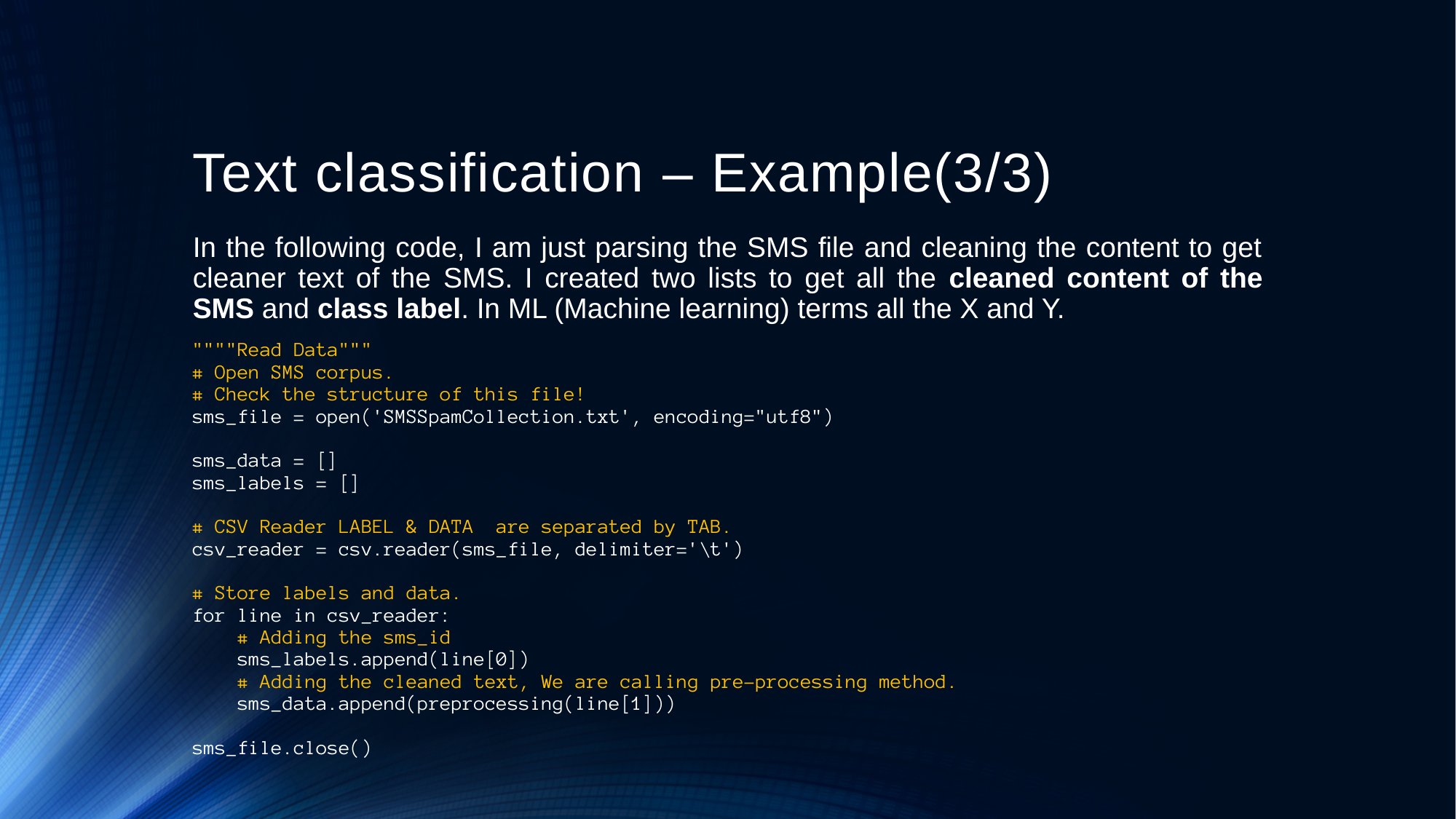

# Text classification – Example(3/3)
In the following code, I am just parsing the SMS file and cleaning the content to get cleaner text of the SMS. I created two lists to get all the cleaned content of the SMS and class label. In ML (Machine learning) terms all the X and Y.
""""Read Data"""
# Open SMS corpus.
# Check the structure of this file!
sms_file = open('SMSSpamCollection.txt', encoding="utf8")
sms_data = []
sms_labels = []
# CSV Reader LABEL & DATA  are separated by TAB.
csv_reader = csv.reader(sms_file, delimiter='\t')
# Store labels and data.
for line in csv_reader:
    # Adding the sms_id
    sms_labels.append(line[0])
    # Adding the cleaned text, We are calling pre-processing method.
    sms_data.append(preprocessing(line[1]))
sms_file.close()